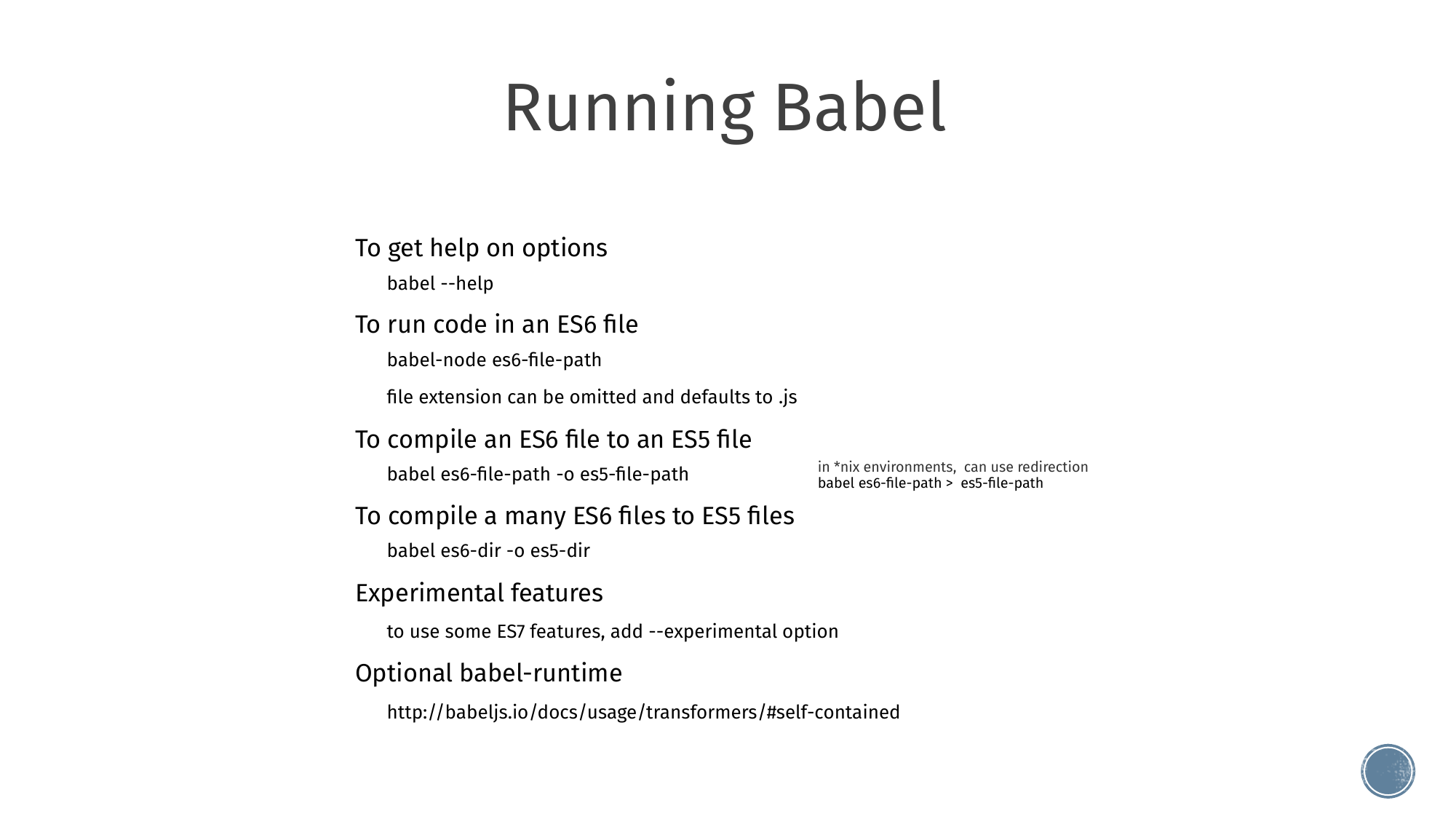

Running Babel
To get help on options
babel --help
To run code in an ES6 file
babel-node es6-file-path
file extension can be omitted and defaults to .js
To compile an ES6 file to an ES5 file
in *nix environments,  can use redirection
babel es6-file-path >  es5-file-path
babel es6-file-path -o es5-file-path
To compile a many ES6 files to ES5 files
babel es6-dir -o es5-dir
Experimental features
to use some ES7 features, add --experimental option
Optional babel-runtime
http://babeljs.io/docs/usage/transformers/#self-contained